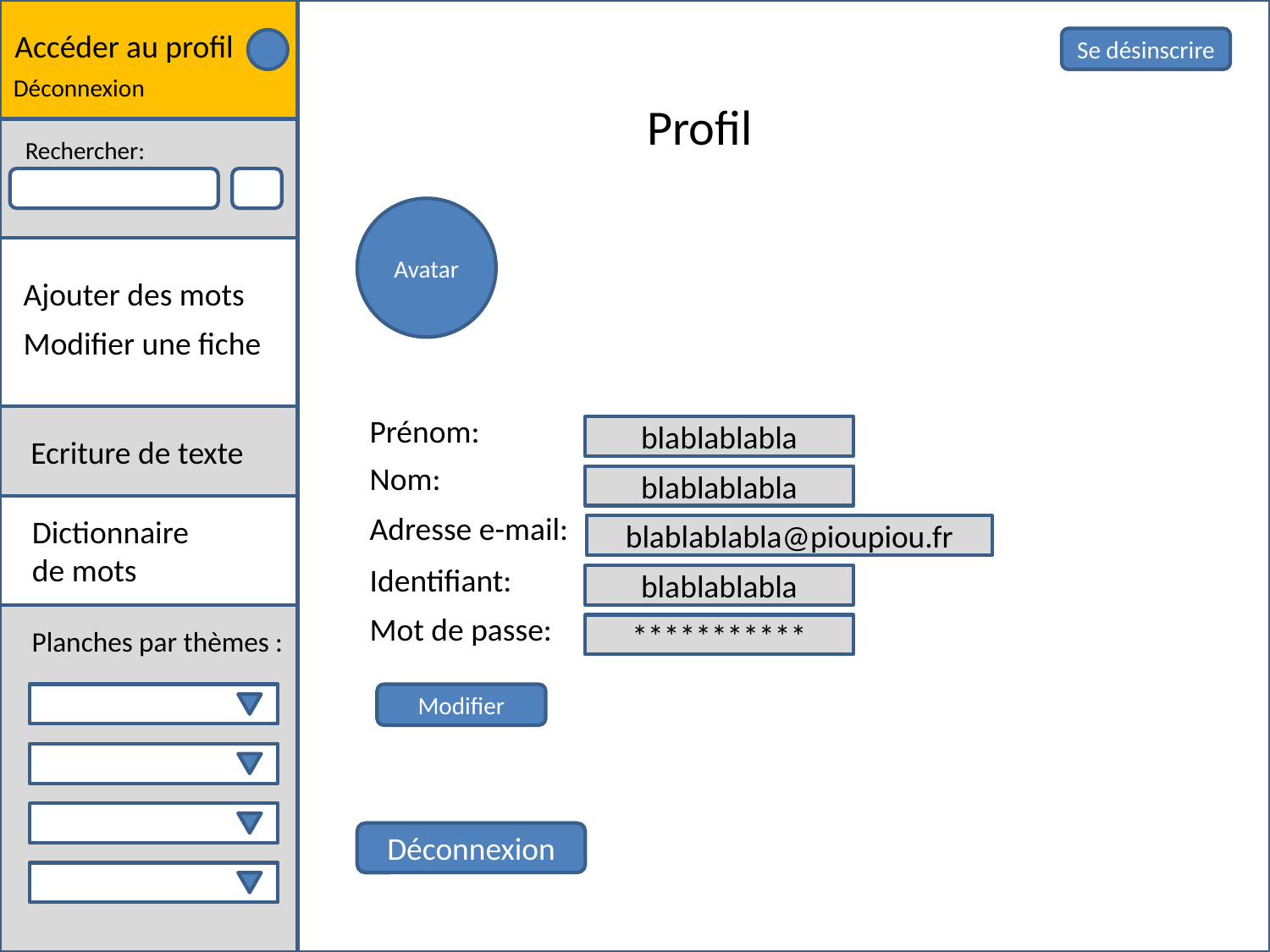

Accéder au profil
Se désinscrire

Profil
Déconnexion

Profil
Rechercher:
Recherche

Avatar
Ajouter des mots
Ajouter des mots
Modifier une fiche
Modifier une fiche
Prénom:
blablablabla
Ecriture de texte
Ecriture de texte
Nom:
blablablabla
Adresse e-mail:
Dictionnaire de mots
blablablabla@pioupiou.fr
Dictionnaire de mots
Identifiant:
blablablabla
Mot de passe:
***********
Planches par thèmes :
Planches par thèmes

Modifier

Déconnexion